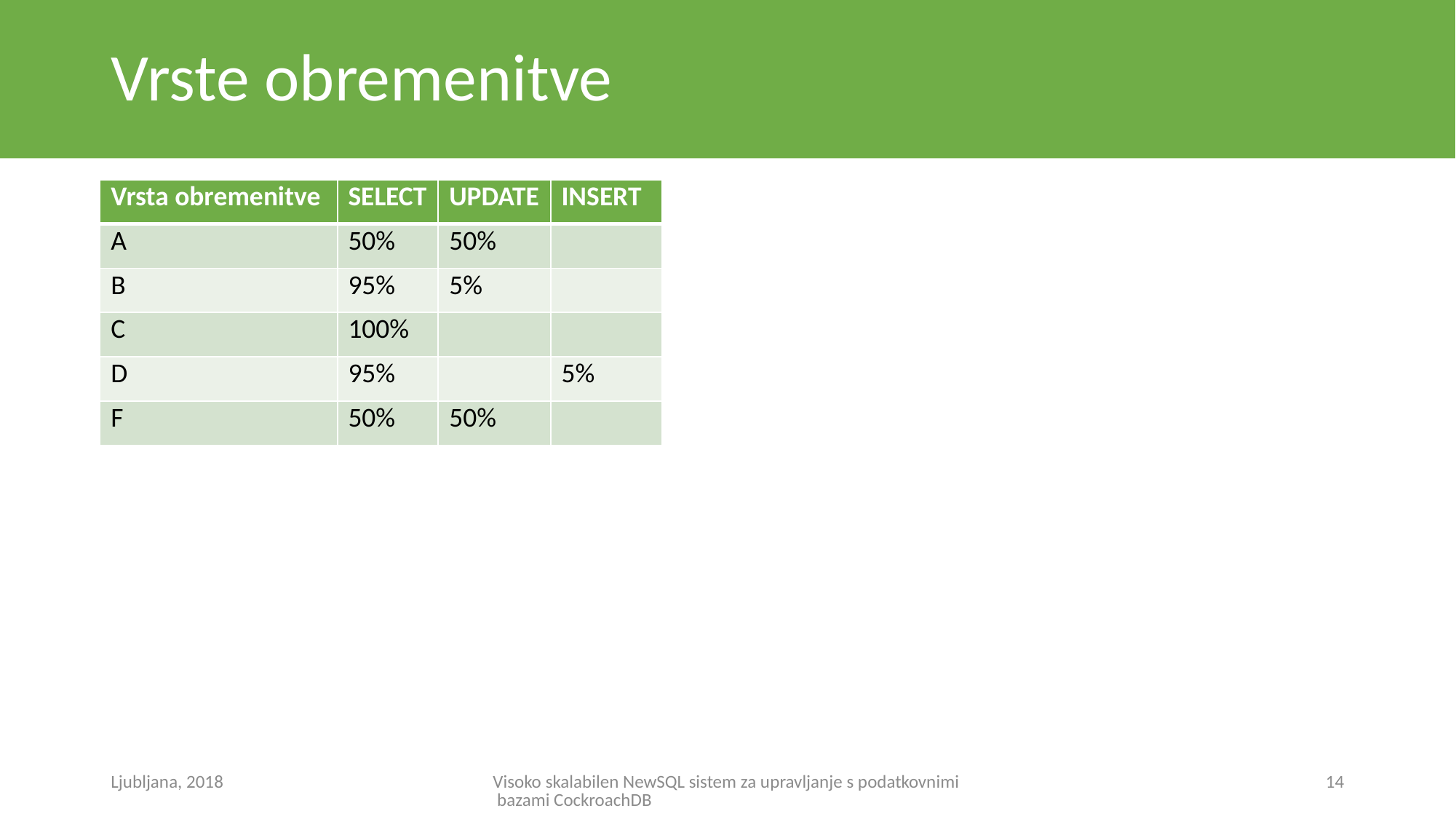

# Vrste obremenitve
| Vrsta obremenitve | SELECT | UPDATE | INSERT |
| --- | --- | --- | --- |
| A | 50% | 50% |  |
| B | 95% | 5% |  |
| C | 100% |  |  |
| D | 95% |  | 5% |
| F | 50% | 50% |  |
Ljubljana, 2018
Visoko skalabilen NewSQL sistem za upravljanje s podatkovnimi bazami CockroachDB
14